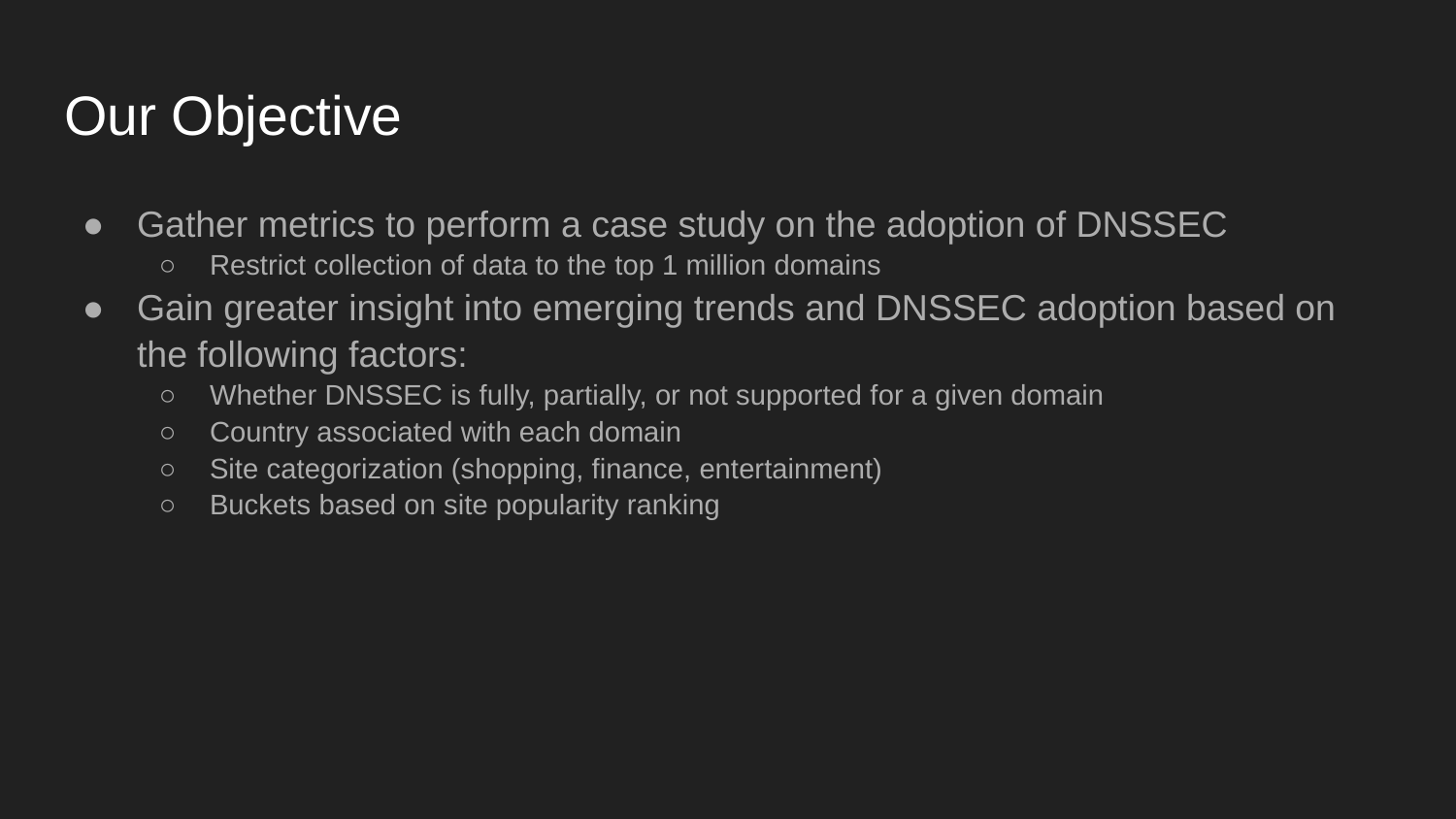

# Our Objective
Gather metrics to perform a case study on the adoption of DNSSEC
Restrict collection of data to the top 1 million domains
Gain greater insight into emerging trends and DNSSEC adoption based on the following factors:
Whether DNSSEC is fully, partially, or not supported for a given domain
Country associated with each domain
Site categorization (shopping, finance, entertainment)
Buckets based on site popularity ranking